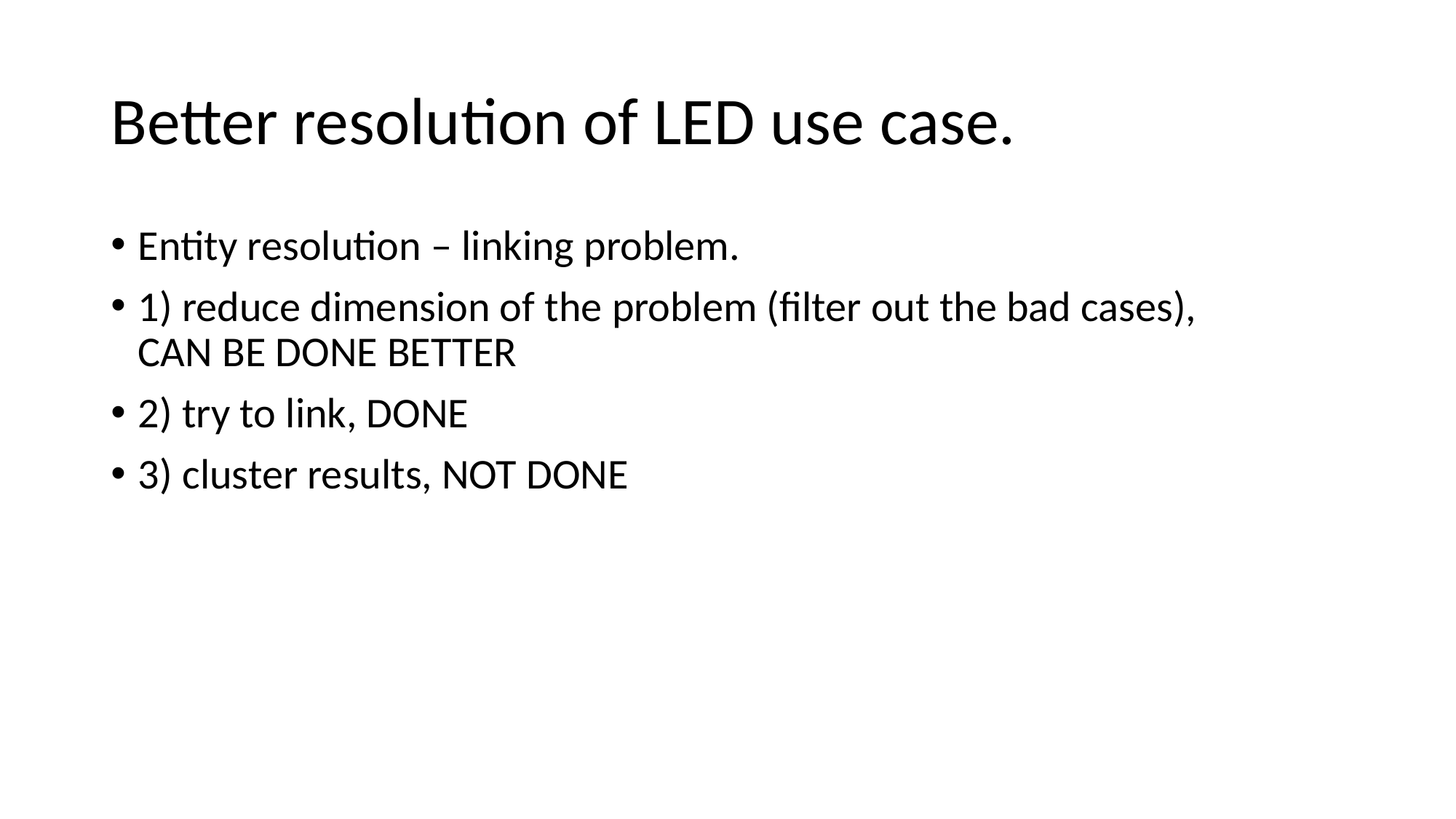

# Better resolution of LED use case.
Entity resolution – linking problem.
1) reduce dimension of the problem (filter out the bad cases),
CAN BE DONE BETTER
2) try to link, DONE
3) cluster results, NOT DONE